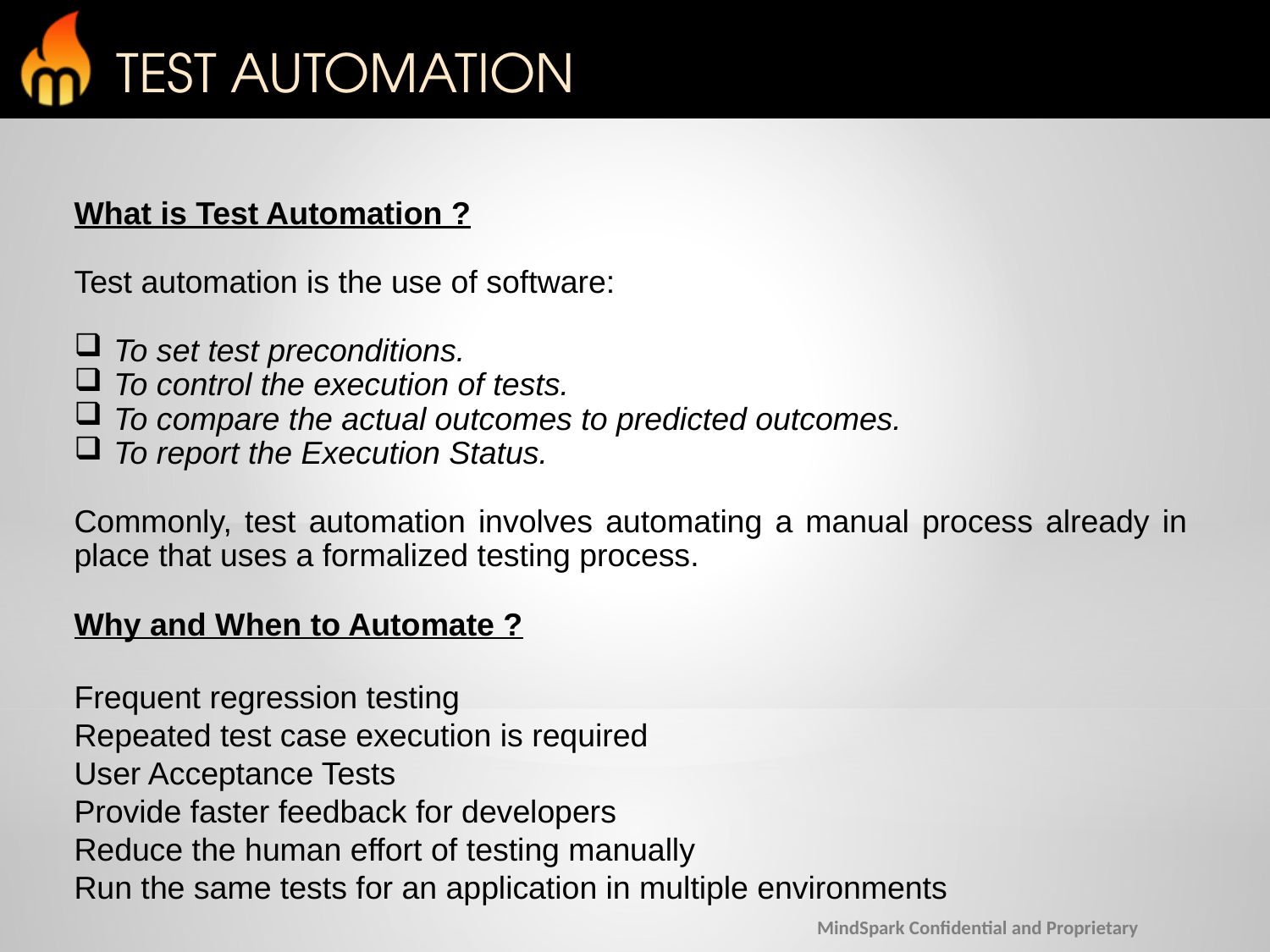

TEST AUTOMATION
What is Test Automation ?

Test automation is the use of software:

To set test preconditions.
To control the execution of tests.
To compare the actual outcomes to predicted outcomes.
To report the Execution Status.

Commonly, test automation involves automating a manual process already in place that uses a formalized testing process.

Why and When to Automate ?

Frequent regression testing
Repeated test case execution is required
User Acceptance Tests
Provide faster feedback for developers
Reduce the human effort of testing manually
Run the same tests for an application in multiple environments

MindSpark Confidential and Proprietary